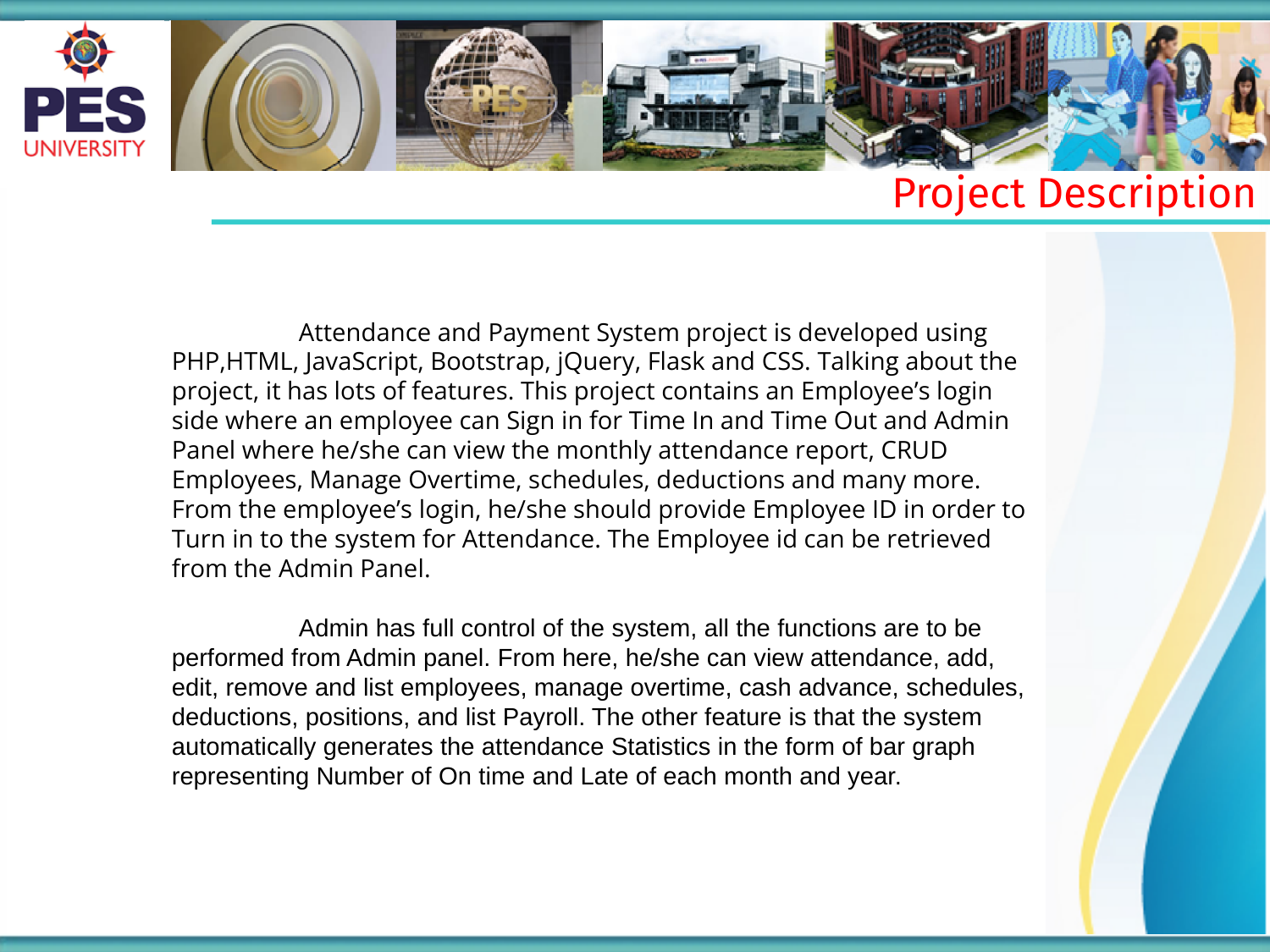

Project Description

	Attendance and Payment System project is developed using PHP,HTML, JavaScript, Bootstrap, jQuery, Flask and CSS. Talking about the project, it has lots of features. This project contains an Employee’s login side where an employee can Sign in for Time In and Time Out and Admin Panel where he/she can view the monthly attendance report, CRUD Employees, Manage Overtime, schedules, deductions and many more. From the employee’s login, he/she should provide Employee ID in order to Turn in to the system for Attendance. The Employee id can be retrieved from the Admin Panel.

	Admin has full control of the system, all the functions are to be performed from Admin panel. From here, he/she can view attendance, add, edit, remove and list employees, manage overtime, cash advance, schedules, deductions, positions, and list Payroll. The other feature is that the system automatically generates the attendance Statistics in the form of bar graph representing Number of On time and Late of each month and year.